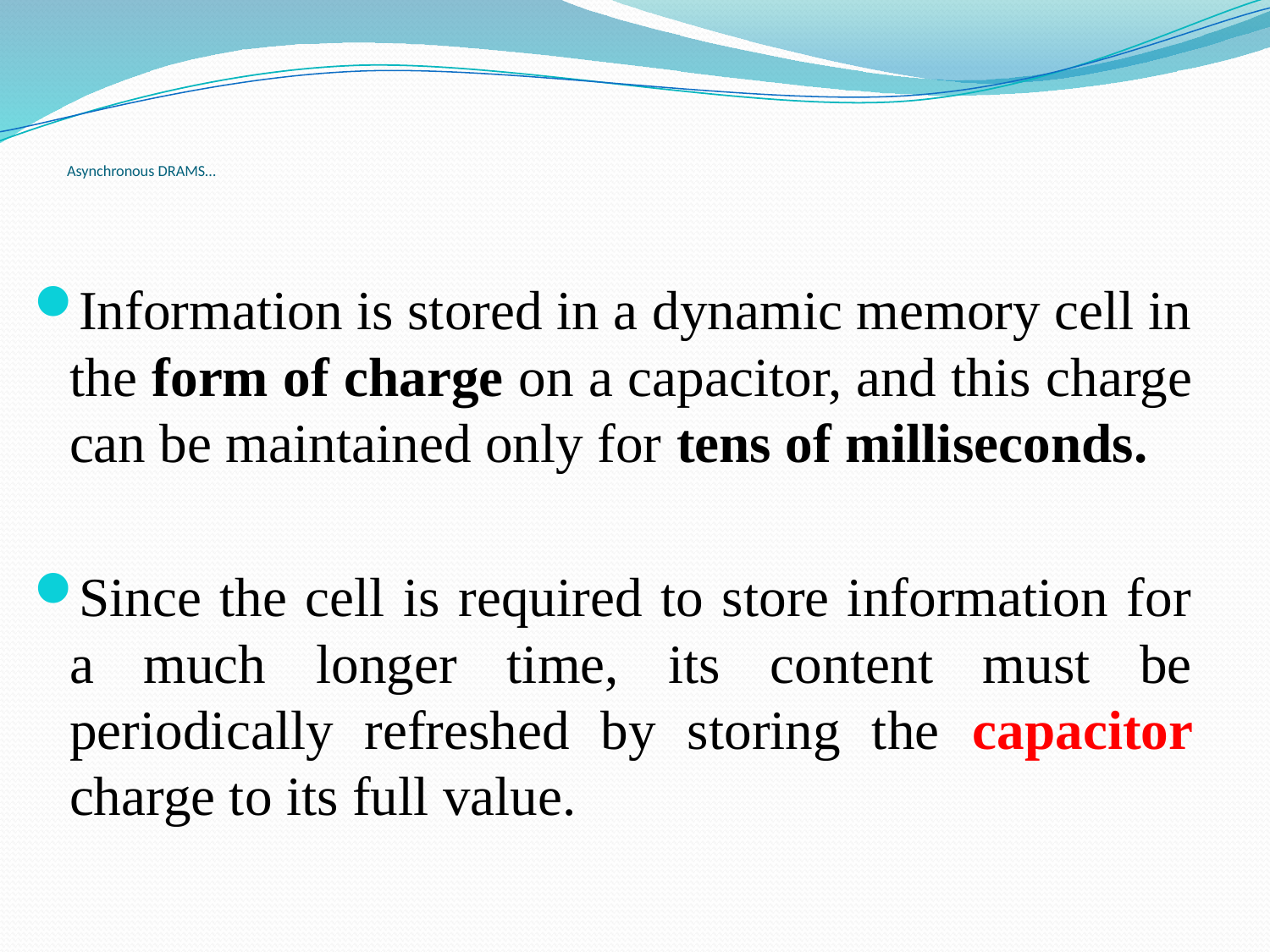

# Asynchronous DRAMS…
Information is stored in a dynamic memory cell in the form of charge on a capacitor, and this charge can be maintained only for tens of milliseconds.

Since the cell is required to store information for a much longer time, its content must be periodically refreshed by storing the capacitor charge to its full value.